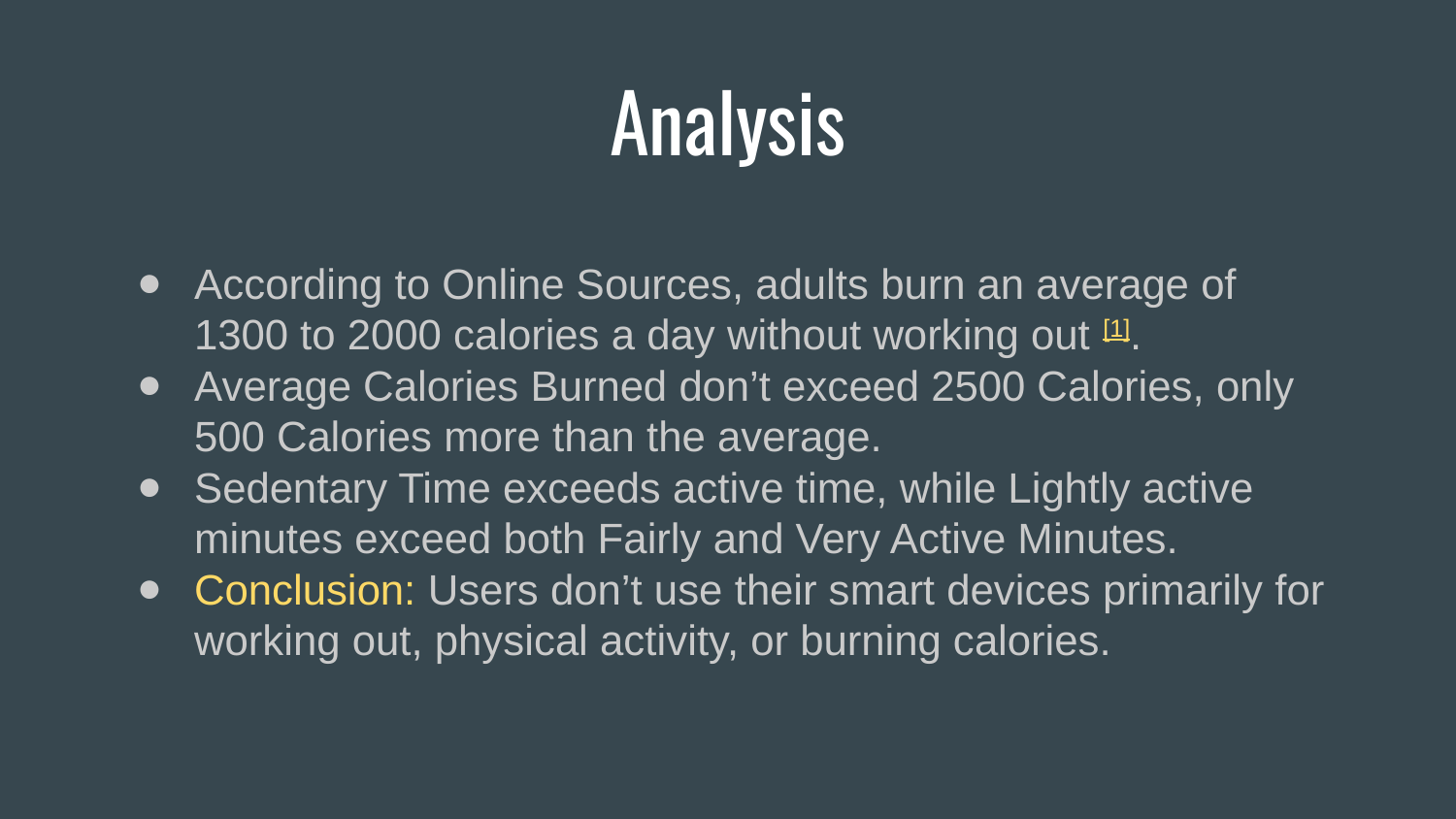

# Analysis
According to Online Sources, adults burn an average of 1300 to 2000 calories a day without working out [1].
Average Calories Burned don’t exceed 2500 Calories, only 500 Calories more than the average.
Sedentary Time exceeds active time, while Lightly active minutes exceed both Fairly and Very Active Minutes.
Conclusion: Users don’t use their smart devices primarily for working out, physical activity, or burning calories.